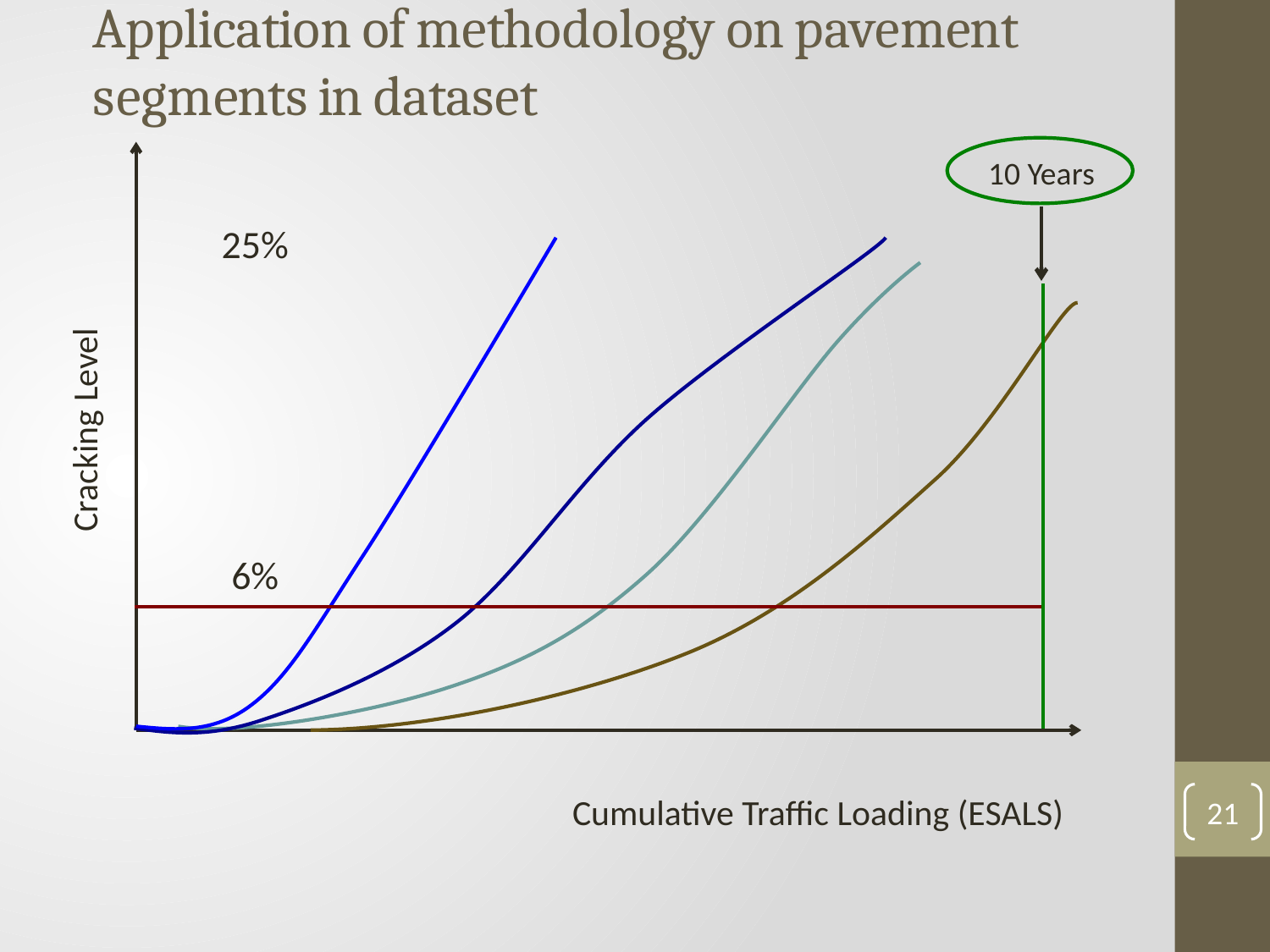

# Application of methodology on pavement segments in dataset

10 Years
25%

Cracking Level
6%
Cumulative Traffic Loading (ESALS)
21